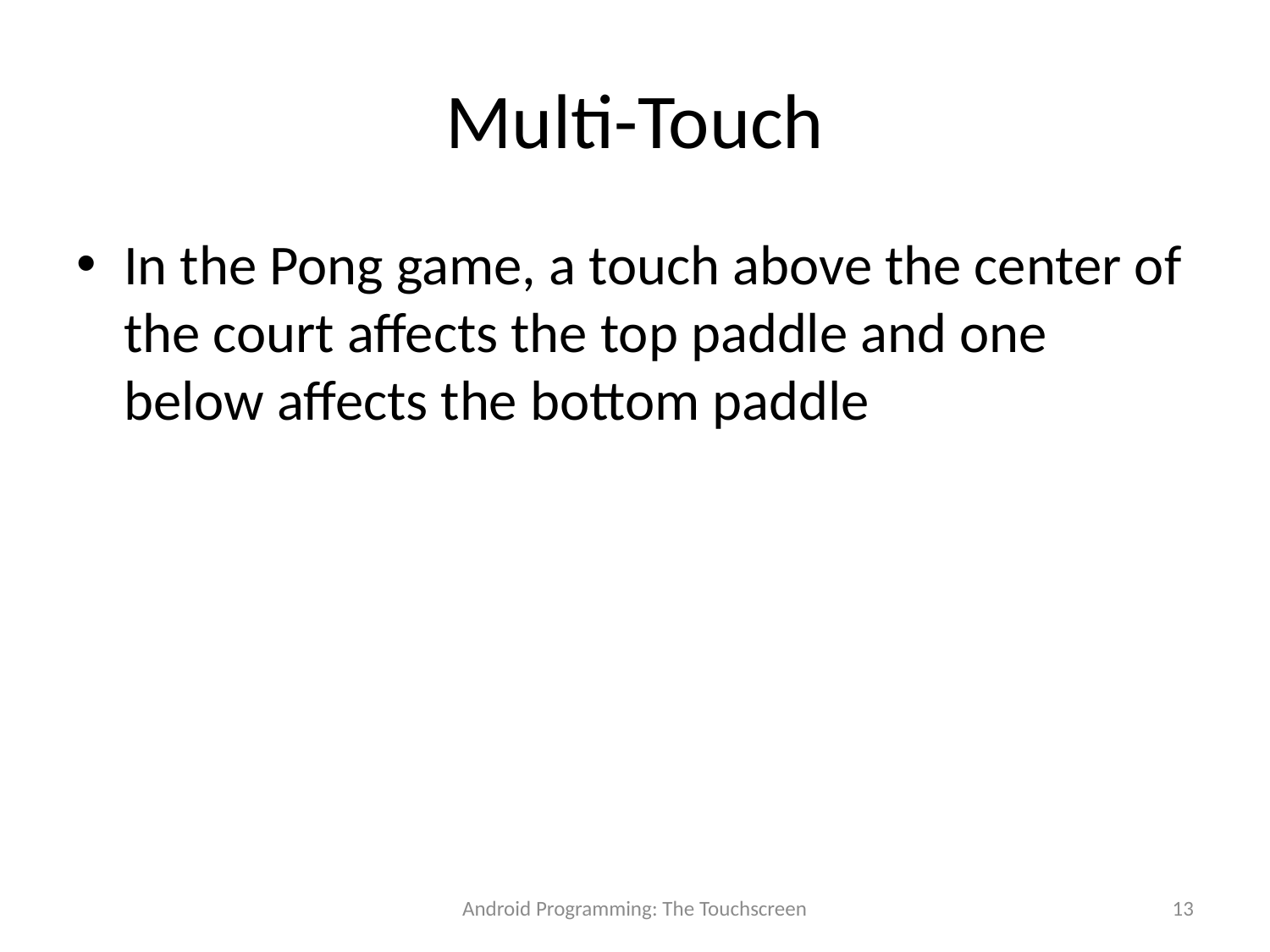

# Multi-Touch
In the Pong game, a touch above the center of the court affects the top paddle and one below affects the bottom paddle

Android Programming: The Touchscreen
13